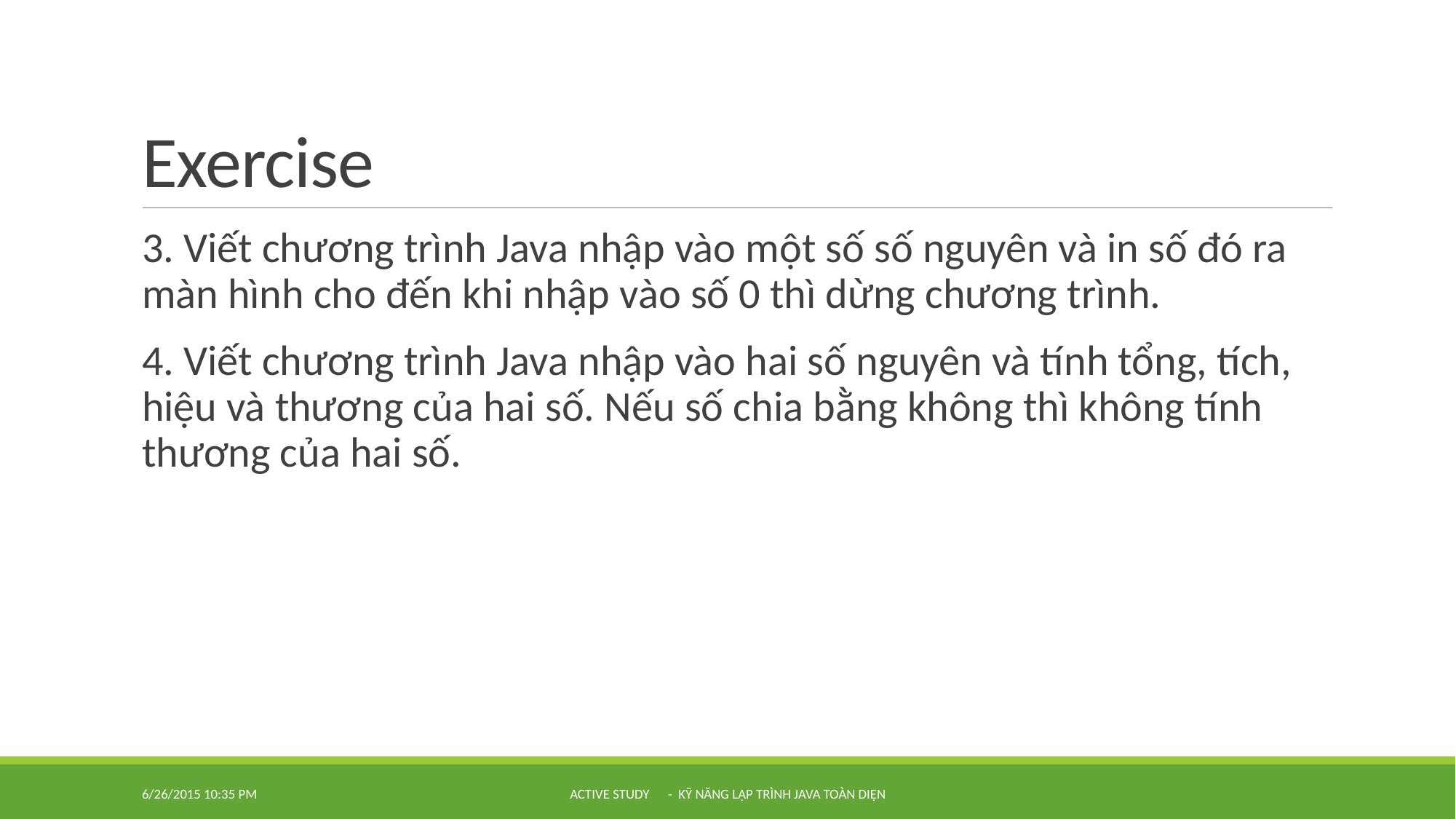

# Exercise
3. Viết chương trình Java nhập vào một số số nguyên và in số đó ra màn hình cho đến khi nhập vào số 0 thì dừng chương trình.
4. Viết chương trình Java nhập vào hai số nguyên và tính tổng, tích, hiệu và thương của hai số. Nếu số chia bằng không thì không tính thương của hai số.

6/26/2015 10:35 PM
Active Study      -  Kỹ năng lập trình Java toàn diện